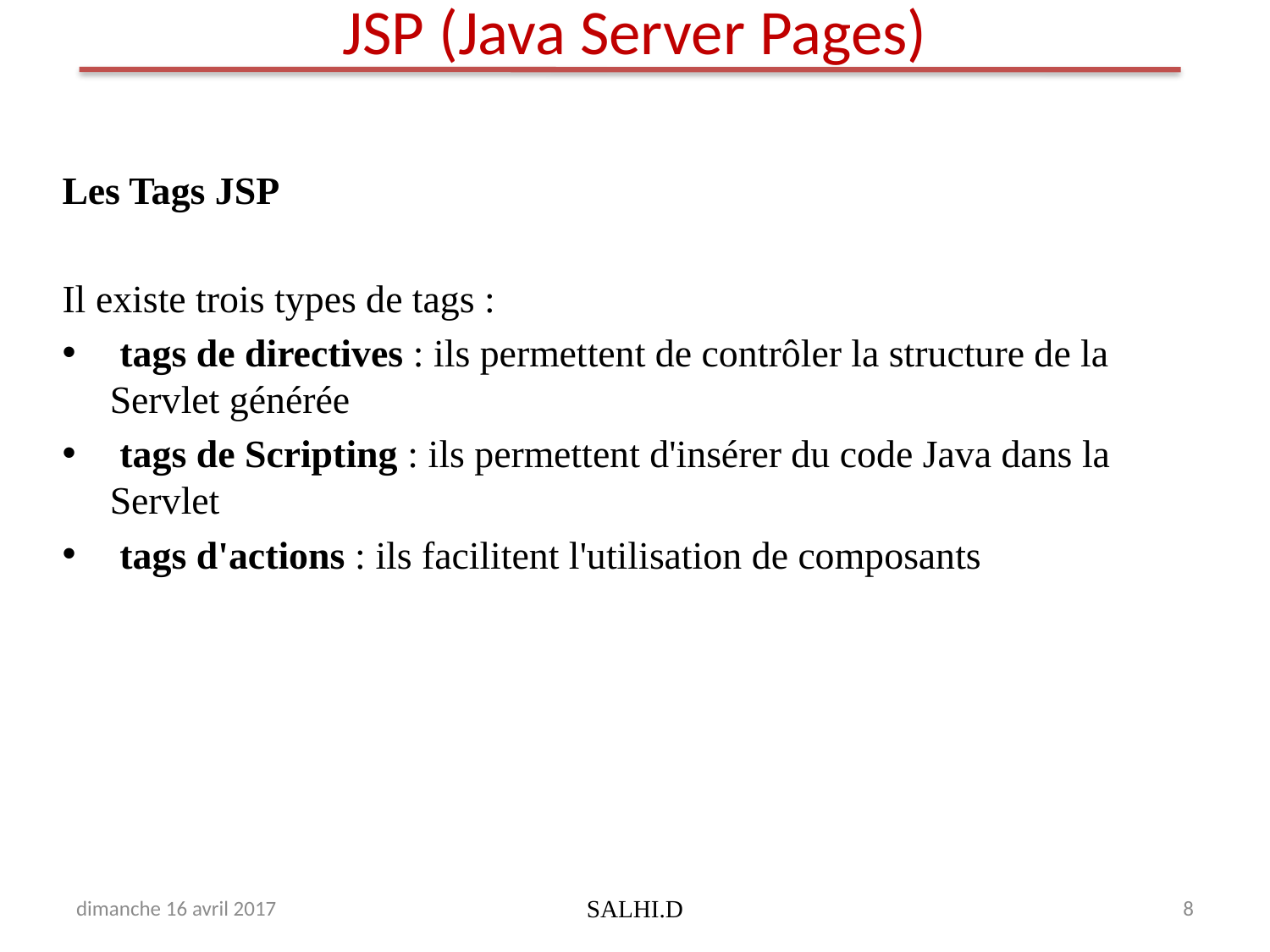

# JSP (Java Server Pages)

Les Tags JSP

Il existe trois types de tags :
 tags de directives : ils permettent de contrôler la structure de la Servlet générée
 tags de Scripting : ils permettent d'insérer du code Java dans la Servlet
 tags d'actions : ils facilitent l'utilisation de composants
dimanche 16 avril 2017
SALHI.D
8